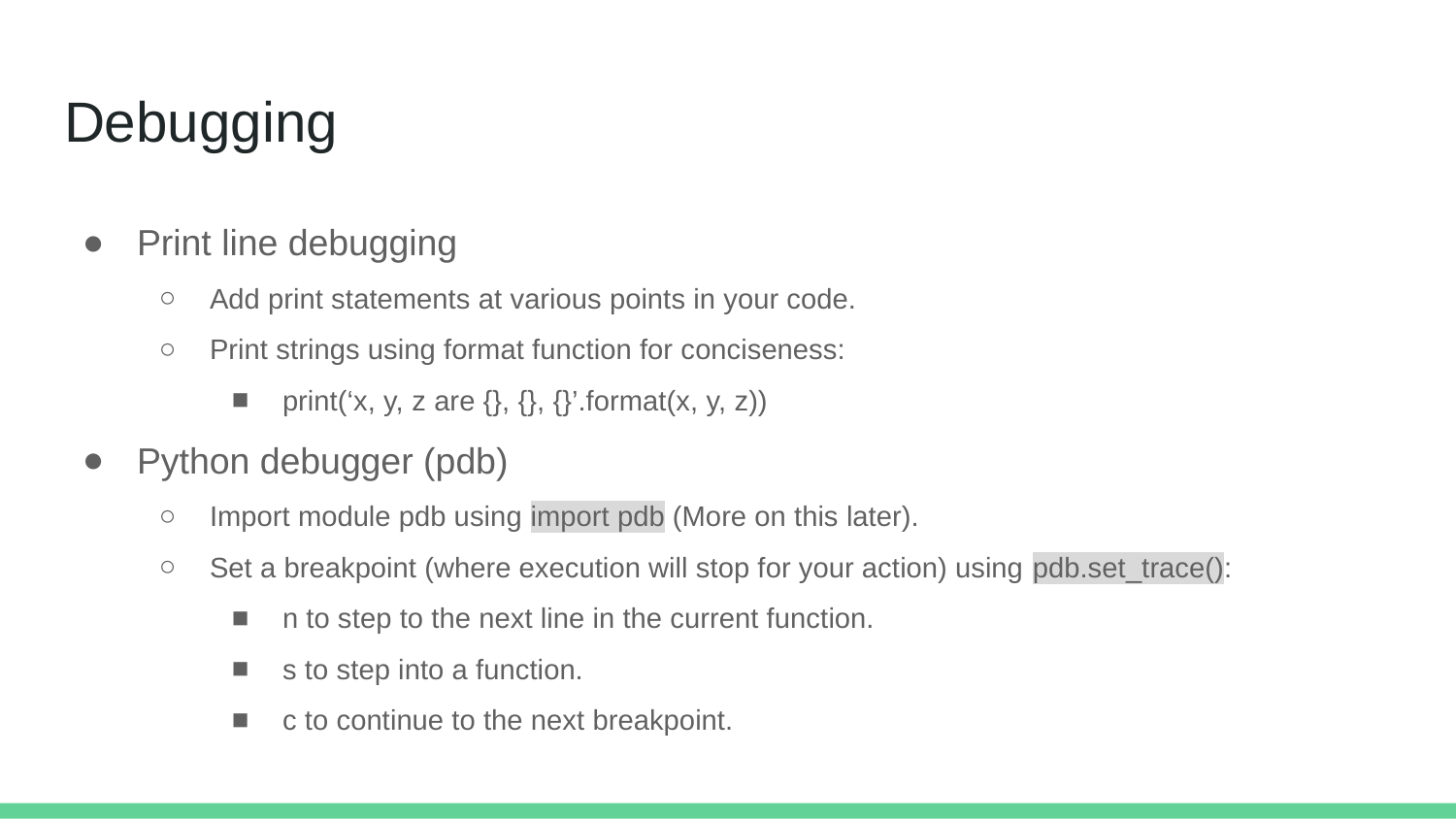

# Debugging
Print line debugging
Add print statements at various points in your code.
Print strings using format function for conciseness:
print(‘x, y, z are {}, {}, {}’.format(x, y, z))
Python debugger (pdb)
Import module pdb using import pdb (More on this later).
Set a breakpoint (where execution will stop for your action) using pdb.set_trace():
n to step to the next line in the current function.
s to step into a function.
c to continue to the next breakpoint.